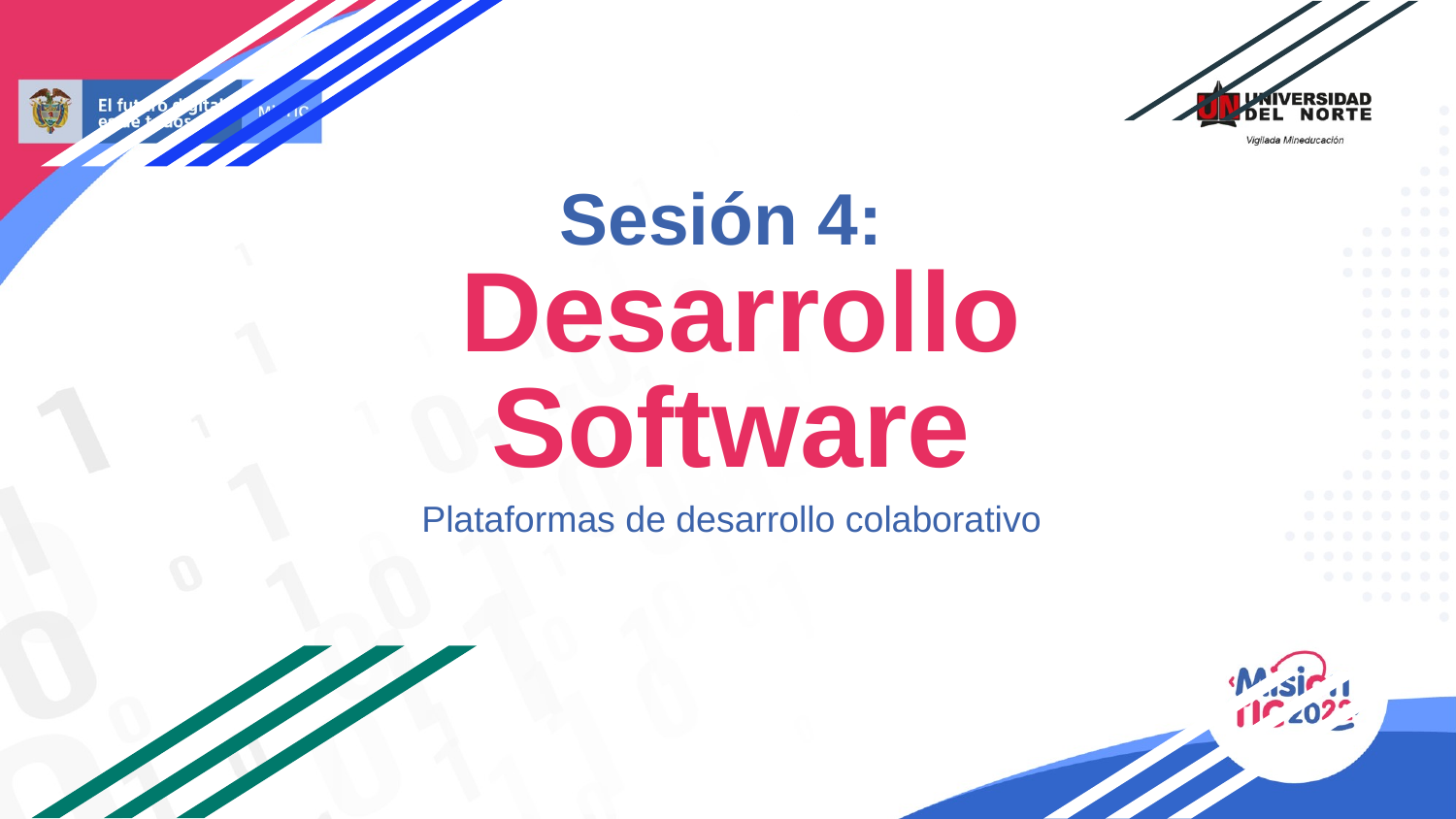

# Sesión 4:
 Desarrollo Software
Plataformas de desarrollo colaborativo